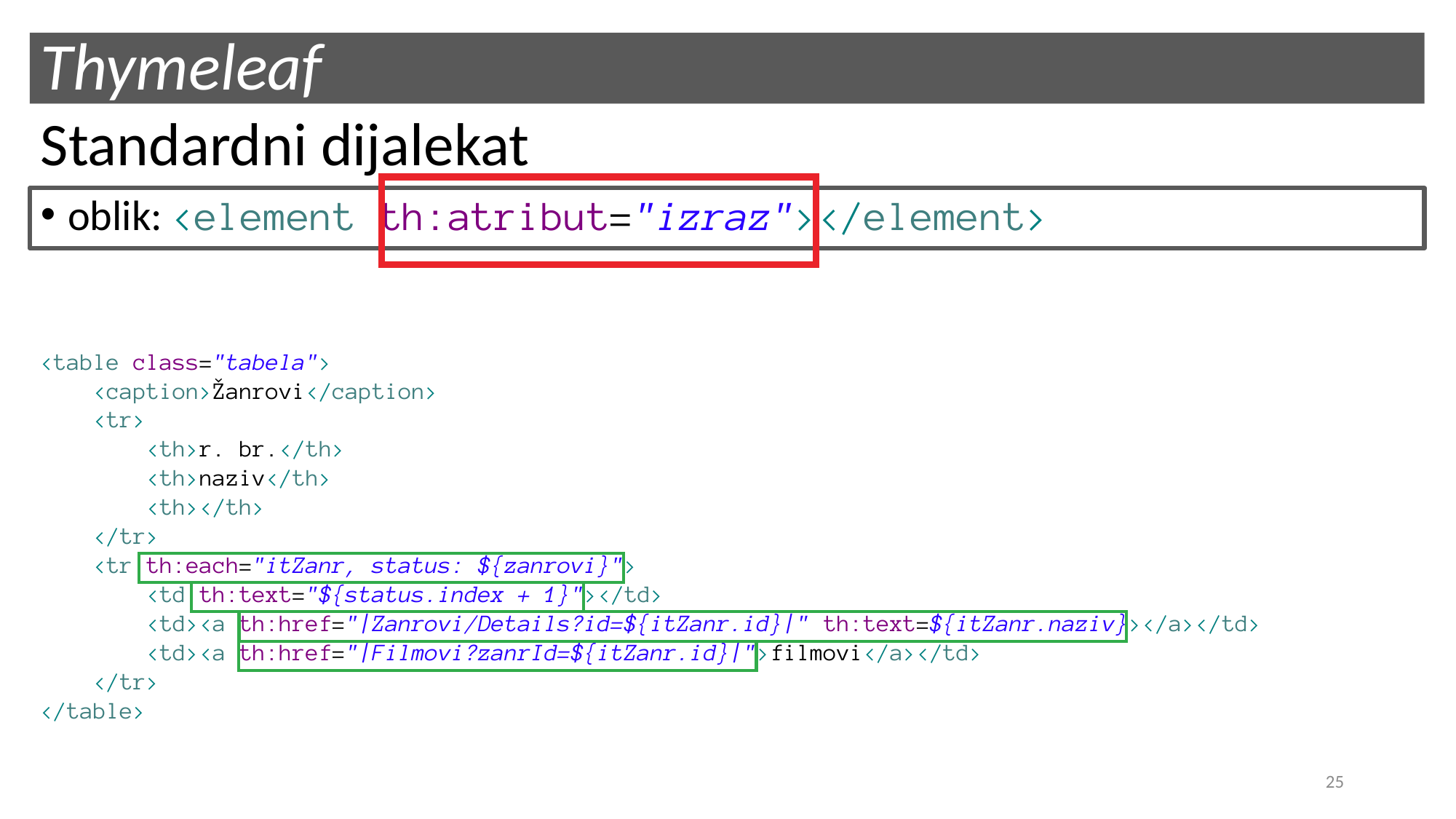

# Thymeleaf
Standardni dijalekat

oblik: <element th:atribut="izraz"></element>

<table class="tabela">
    <caption>Žanrovi</caption>
    <tr>
        <th>r. br.</th>
        <th>naziv</th>
        <th></th>
    </tr>
    <tr th:each="itZanr, status: ${zanrovi}">
        <td th:text="${status.index + 1}"></td>
        <td><a th:href="|Zanrovi/Details?id=${itZanr.id}|" th:text=${itZanr.naziv}></a></td>
        <td><a th:href="|Filmovi?zanrId=${itZanr.id}|">filmovi</a></td>
    </tr>
</table>

25